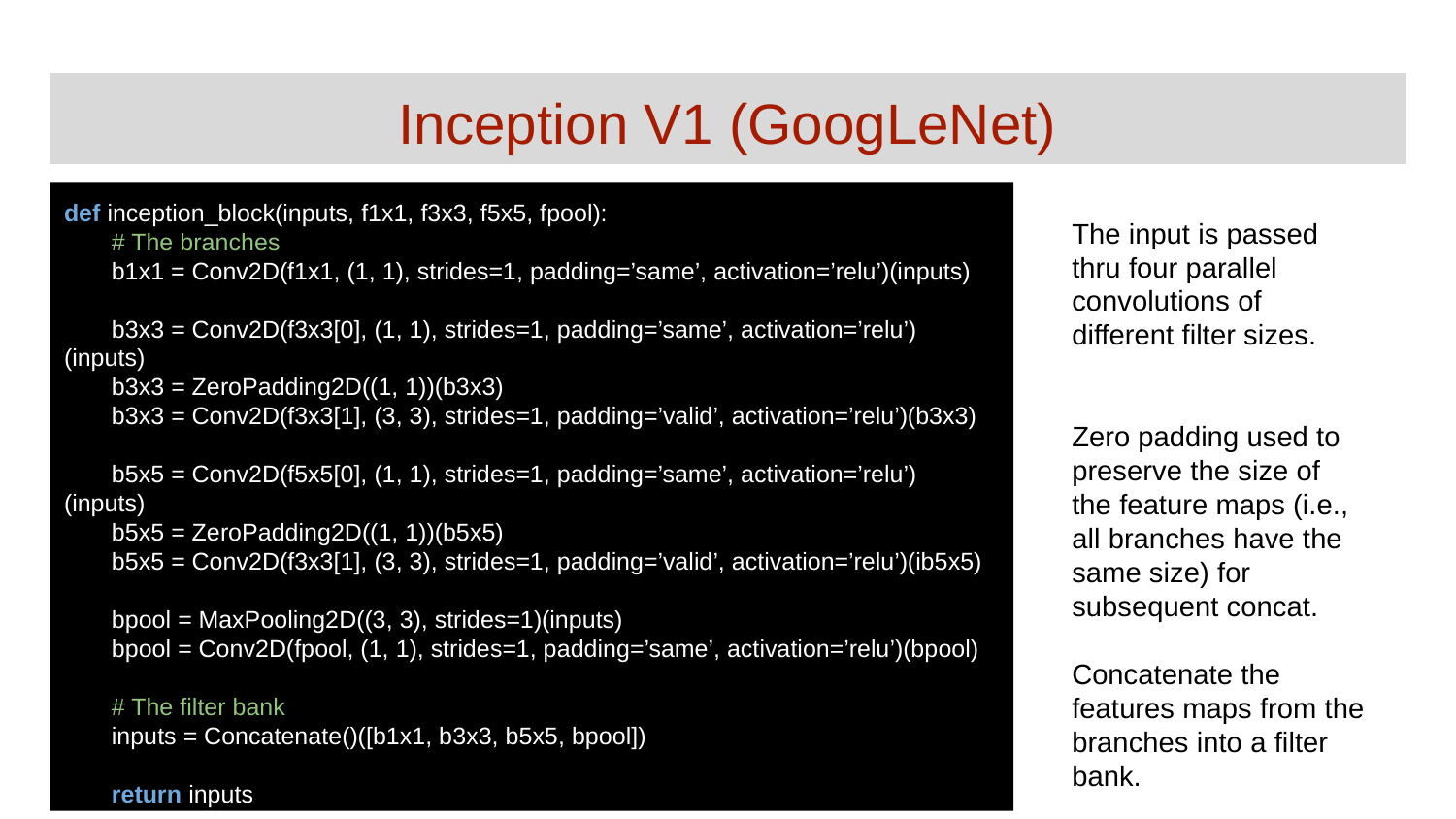

# Inception V1 (GoogLeNet)
def inception_block(inputs, f1x1, f3x3, f5x5, fpool):
       # The branches
       b1x1 = Conv2D(f1x1, (1, 1), strides=1, padding=’same’, activation=’relu’)(inputs)

       b3x3 = Conv2D(f3x3[0], (1, 1), strides=1, padding=’same’, activation=’relu’)(inputs)
       b3x3 = ZeroPadding2D((1, 1))(b3x3)
       b3x3 = Conv2D(f3x3[1], (3, 3), strides=1, padding=’valid’, activation=’relu’)(b3x3)

       b5x5 = Conv2D(f5x5[0], (1, 1), strides=1, padding=’same’, activation=’relu’)(inputs)
       b5x5 = ZeroPadding2D((1, 1))(b5x5)
       b5x5 = Conv2D(f3x3[1], (3, 3), strides=1, padding=’valid’, activation=’relu’)(ib5x5)

       bpool = MaxPooling2D((3, 3), strides=1)(inputs)
       bpool = Conv2D(fpool, (1, 1), strides=1, padding=’same’, activation=’relu’)(bpool)

       # The filter bank
       inputs = Concatenate()([b1x1, b3x3, b5x5, bpool])

       return inputs

The input is passed thru four parallel convolutions of different filter sizes.

Zero padding used to preserve the size of the feature maps (i.e., all branches have the same size) for subsequent concat.

Concatenate the features maps from the branches into a filter bank.